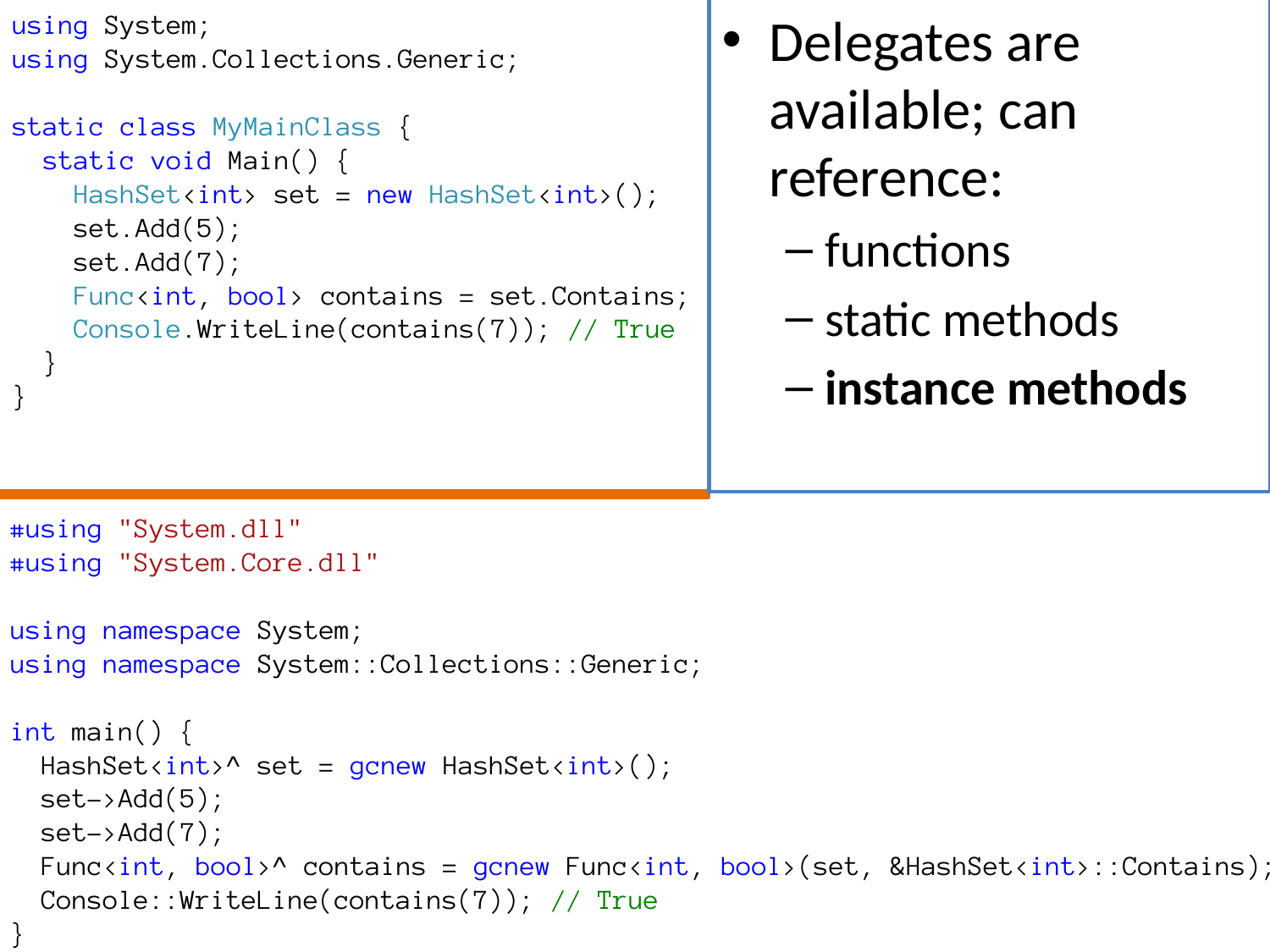

using System;
using System.Collections.Generic;

static class MyMainClass {
  static void Main() {
    HashSet<int> set = new HashSet<int>();
    set.Add(5);
    set.Add(7);
    Func<int, bool> contains = set.Contains;
    Console.WriteLine(contains(7)); // True
  }
}

Delegates are available; can reference:
functions
static methods
instance methods

#using "System.dll"
#using "System.Core.dll"

using namespace System;
using namespace System::Collections::Generic;

int main() {
  HashSet<int>^ set = gcnew HashSet<int>();
  set->Add(5);
  set->Add(7);
  Func<int, bool>^ contains = gcnew Func<int, bool>(set, &HashSet<int>::Contains);
  Console::WriteLine(contains(7)); // True
}